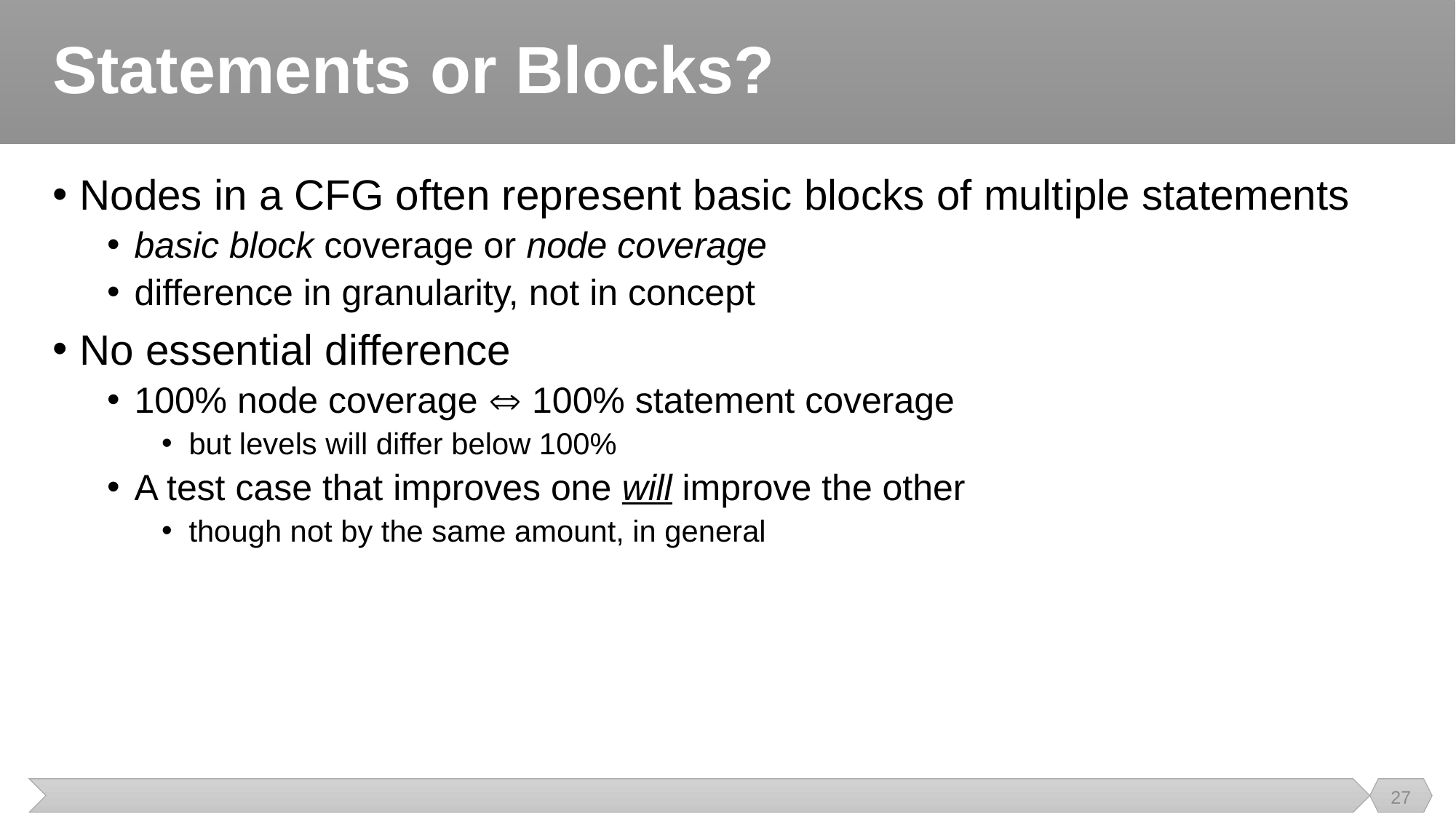

# Statements or Blocks?
Nodes in a CFG often represent basic blocks of multiple statements
basic block coverage or node coverage
difference in granularity, not in concept
No essential difference
100% node coverage ⇔ 100% statement coverage
but levels will differ below 100%
A test case that improves one will improve the other
though not by the same amount, in general

27